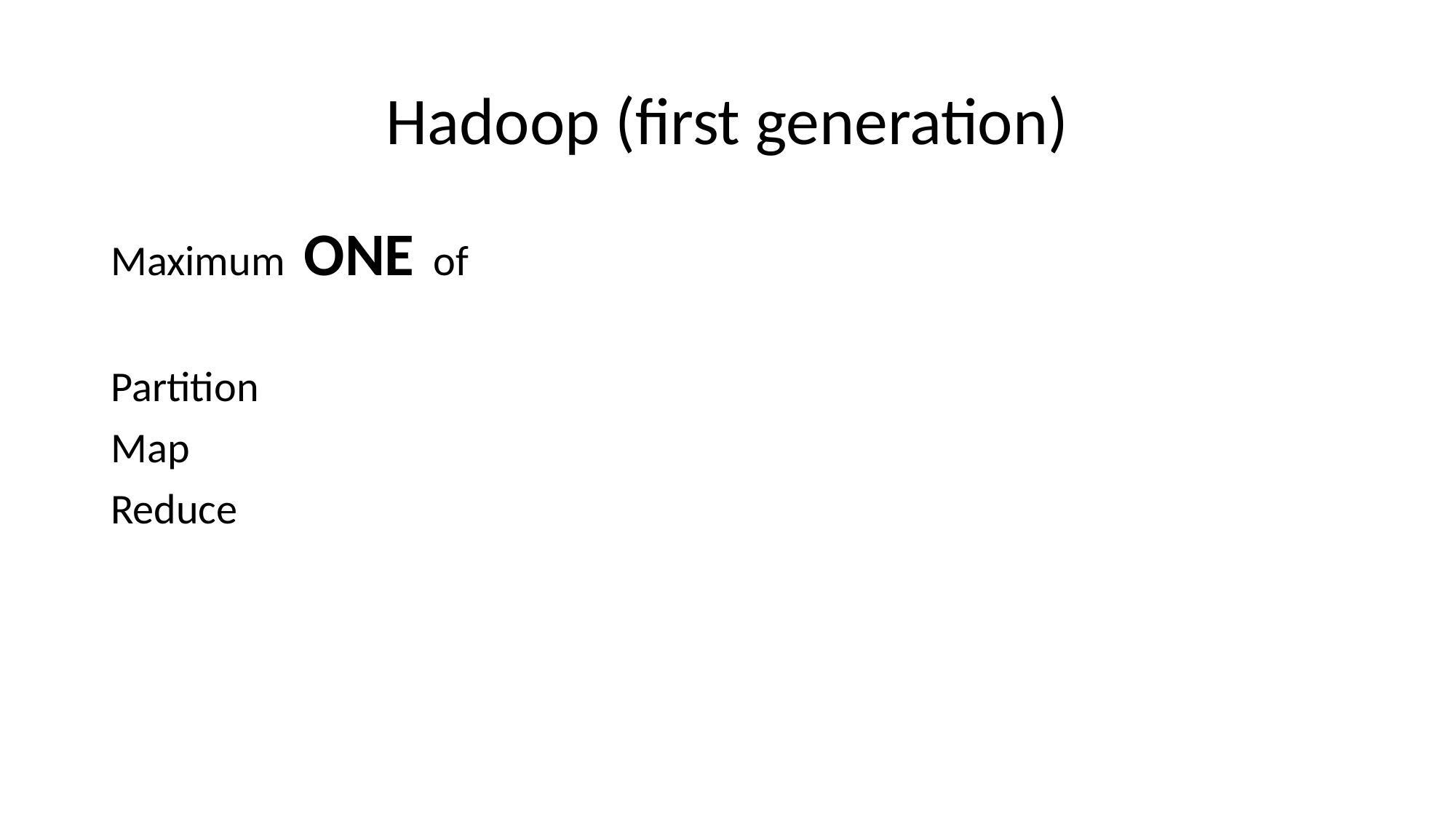

# Hadoop (first generation)
Maximum  ONE  of

Partition
Map
Reduce